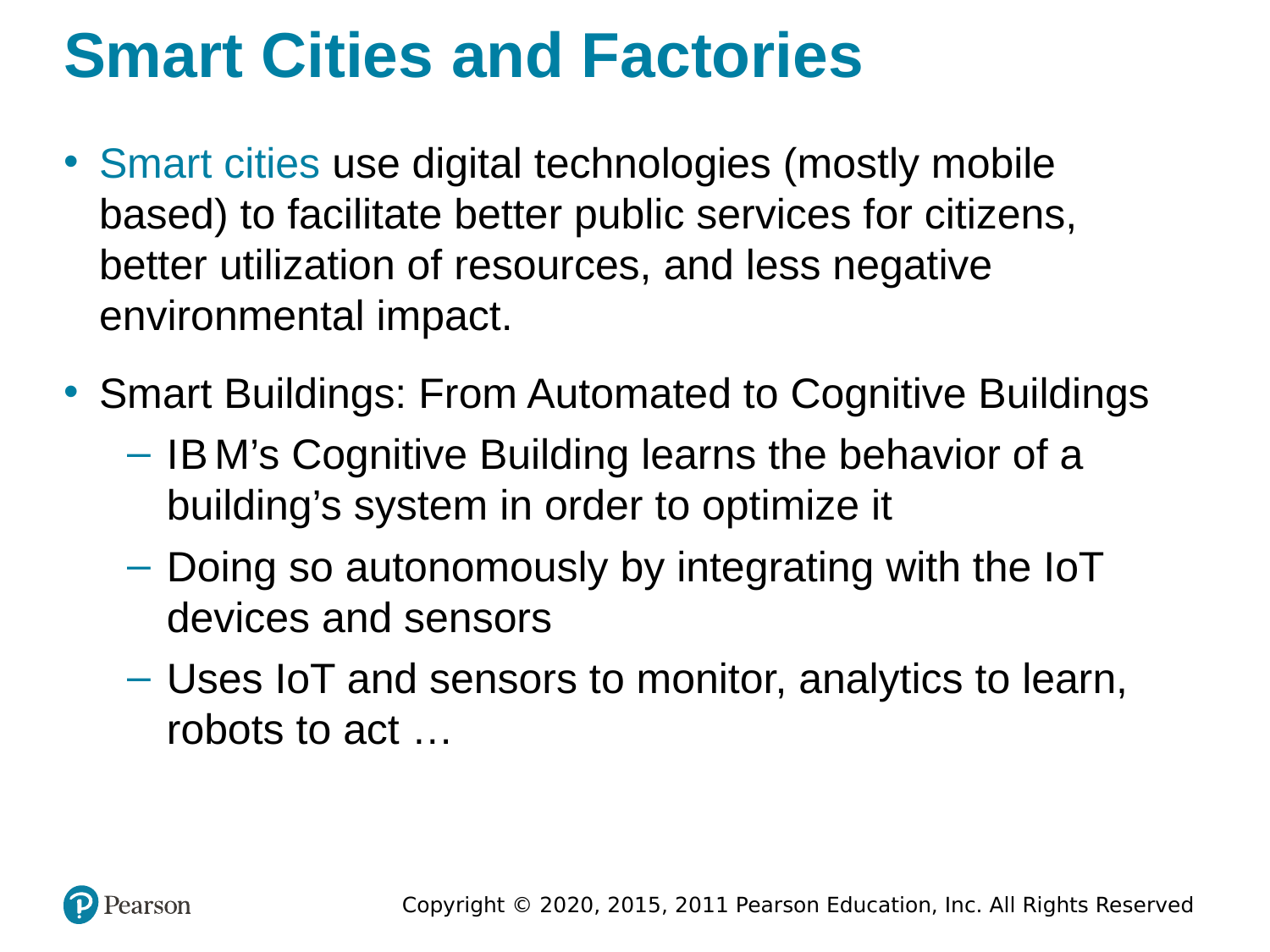

# Smart Cities and Factories
Smart cities use digital technologies (mostly mobile based) to facilitate better public services for citizens, better utilization of resources, and less negative environmental impact.
Smart Buildings: From Automated to Cognitive Buildings
I B M’s Cognitive Building learns the behavior of a building’s system in order to optimize it
Doing so autonomously by integrating with the IoT devices and sensors
Uses IoT and sensors to monitor, analytics to learn, robots to act …